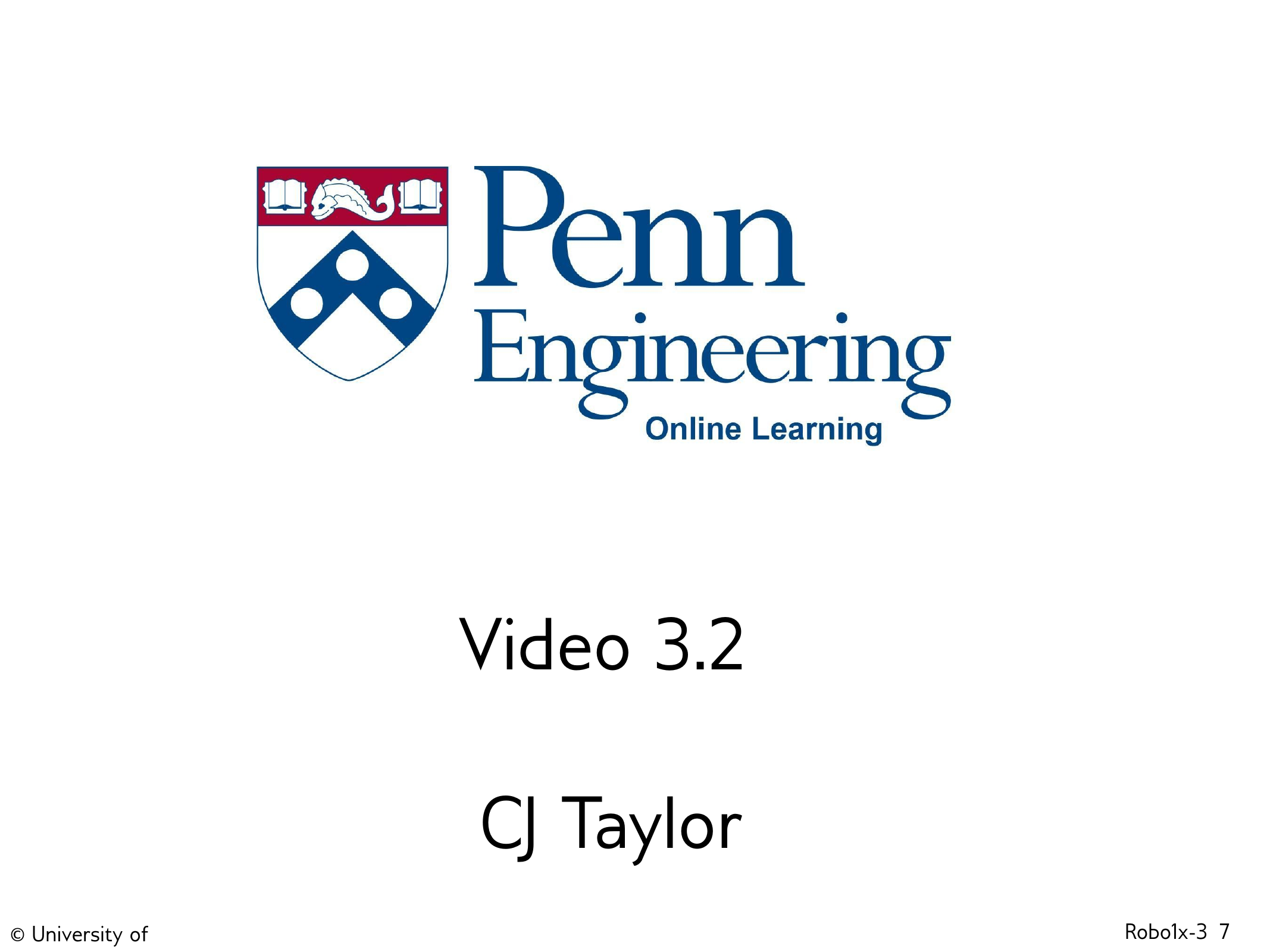

Video 3.2  CJ Taylor
Robo1x-3 7
© University of Pennsylvania